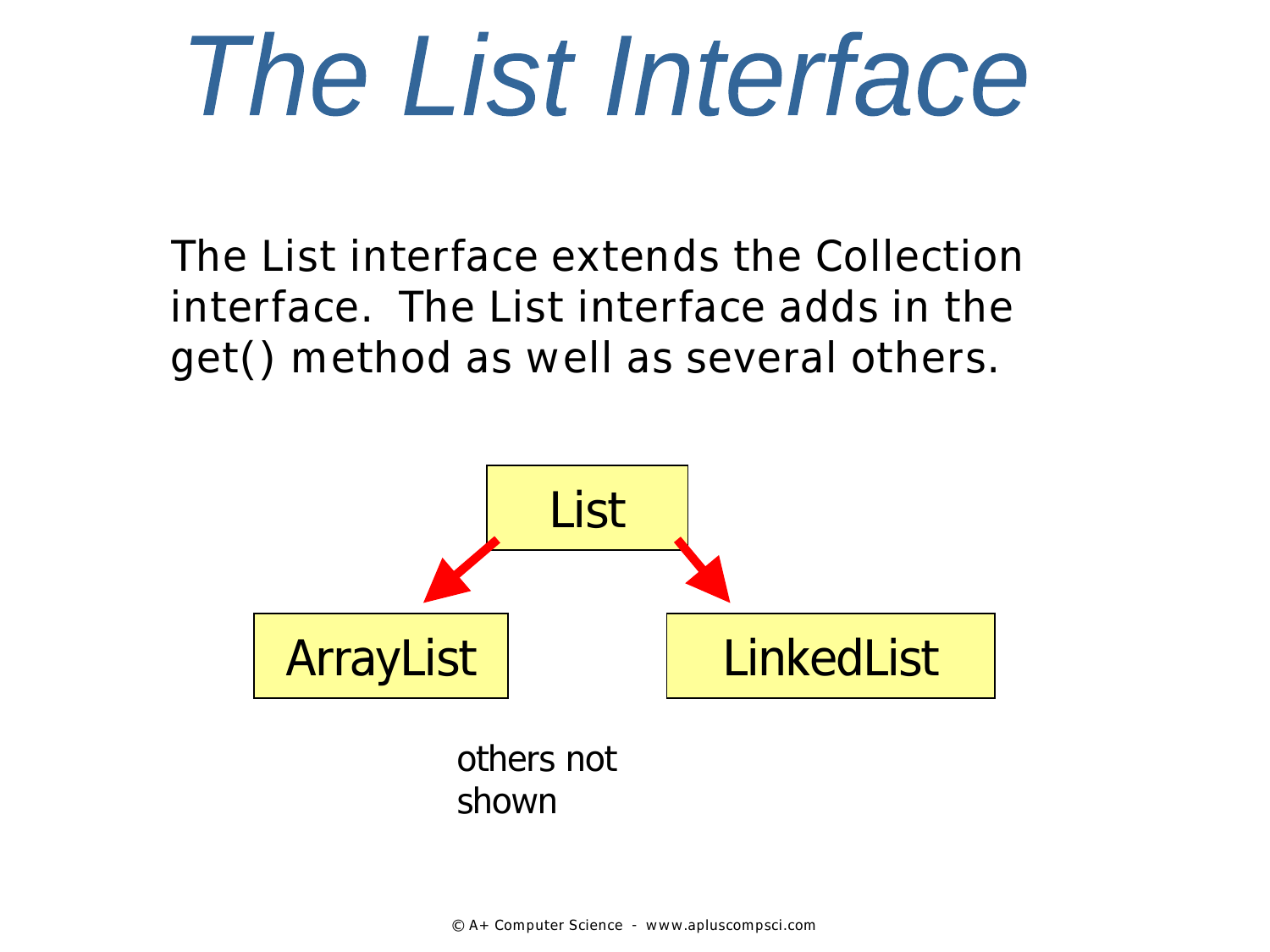

The List Interface
The List interface extends the Collection
interface.  The List interface adds in the
get() method as well as several others.
List
ArrayList
LinkedList
others not shown

© A+ Computer Science  -  www.apluscompsci.com